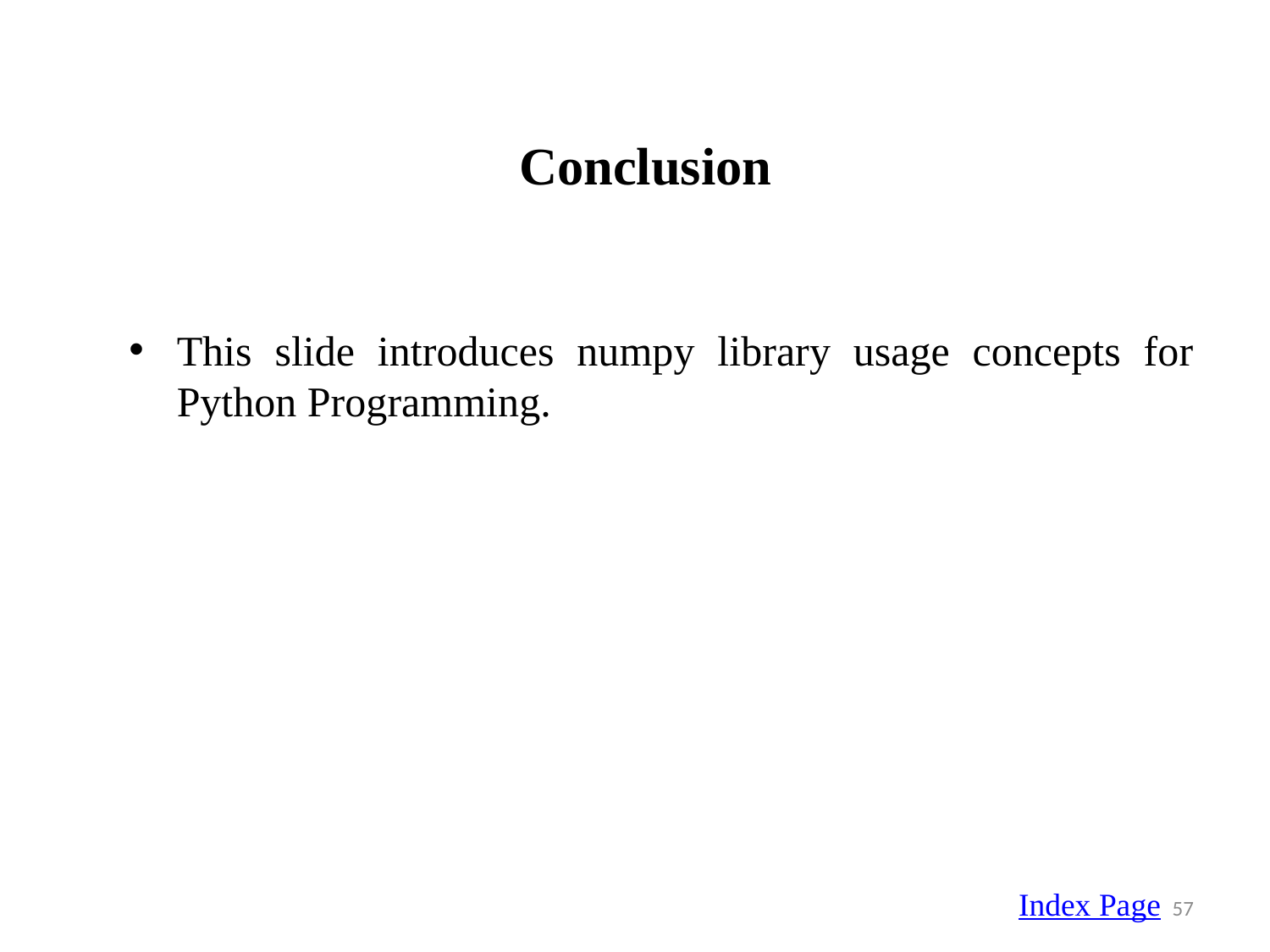

# Conclusion
This slide introduces numpy library usage concepts for Python Programming.

Index Page
57